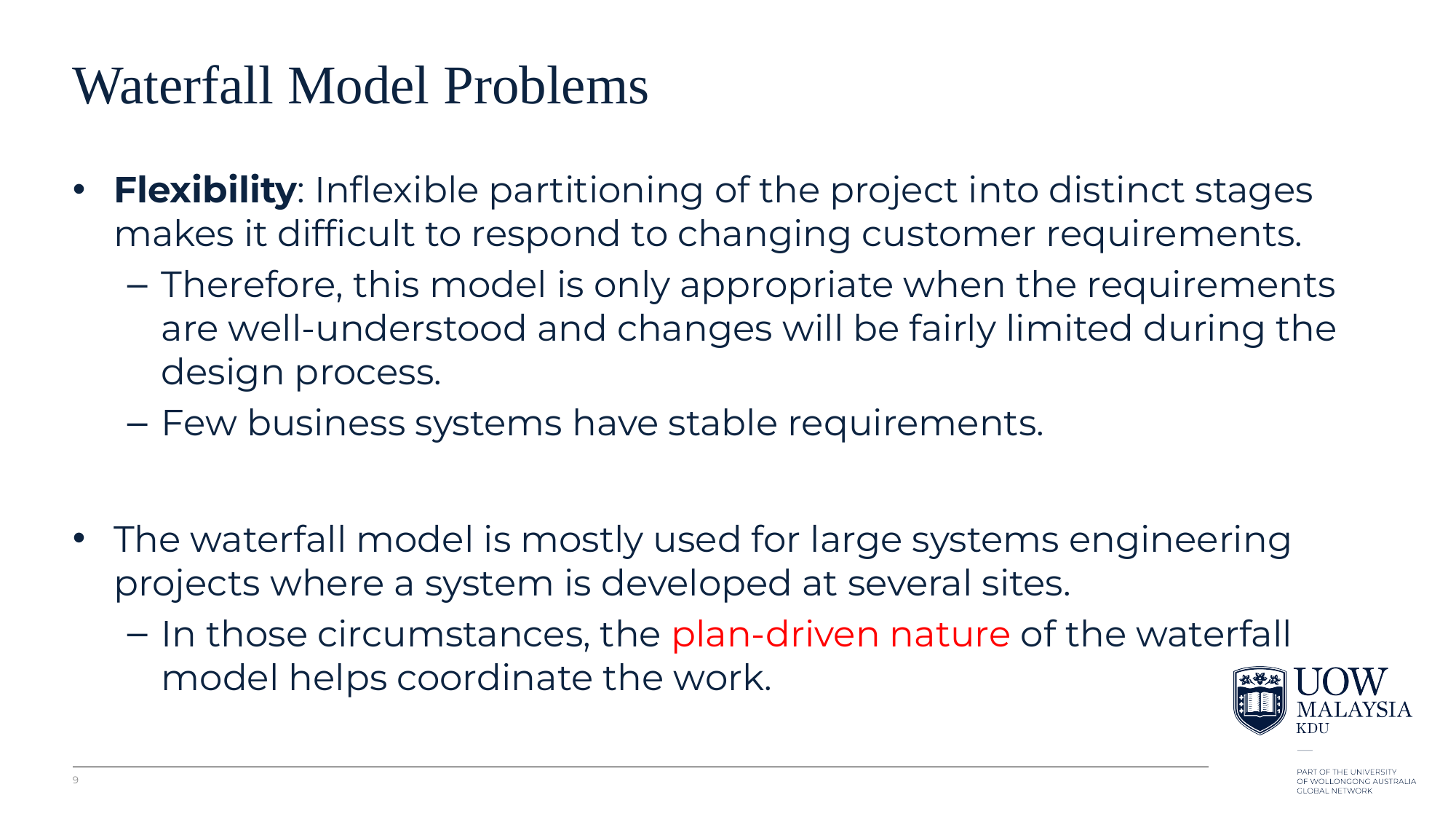

# Waterfall Model Problems
Flexibility: Inflexible partitioning of the project into distinct stages makes it difficult to respond to changing customer requirements.
Therefore, this model is only appropriate when the requirements are well-understood and changes will be fairly limited during the design process.
Few business systems have stable requirements.

The waterfall model is mostly used for large systems engineering projects where a system is developed at several sites.
In those circumstances, the plan-driven nature of the waterfall model helps coordinate the work.
9